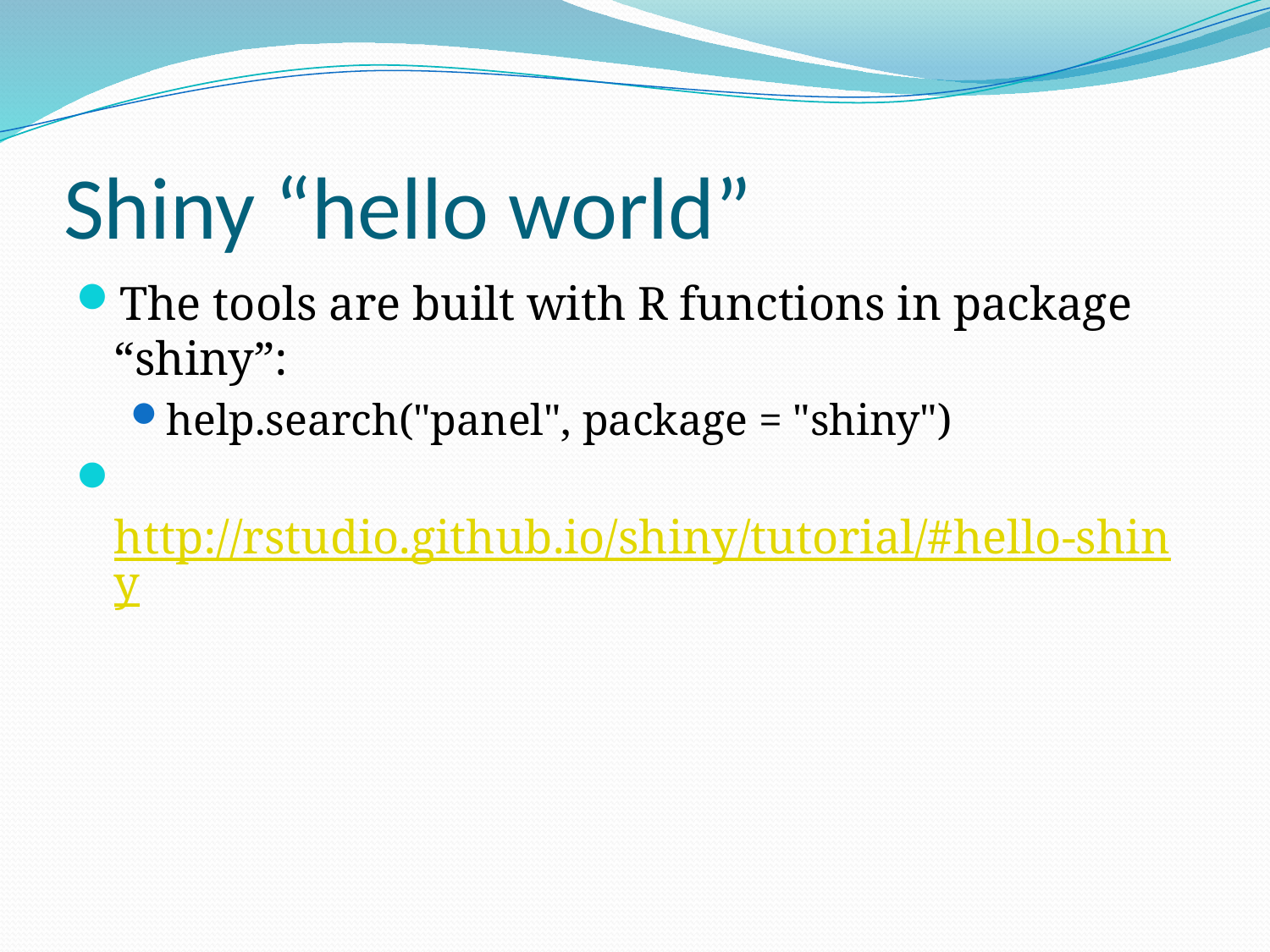

# Shiny “hello world”
The tools are built with R functions in package “shiny”:
help.search("panel", package = "shiny")
 http://rstudio.github.io/shiny/tutorial/#hello-shiny